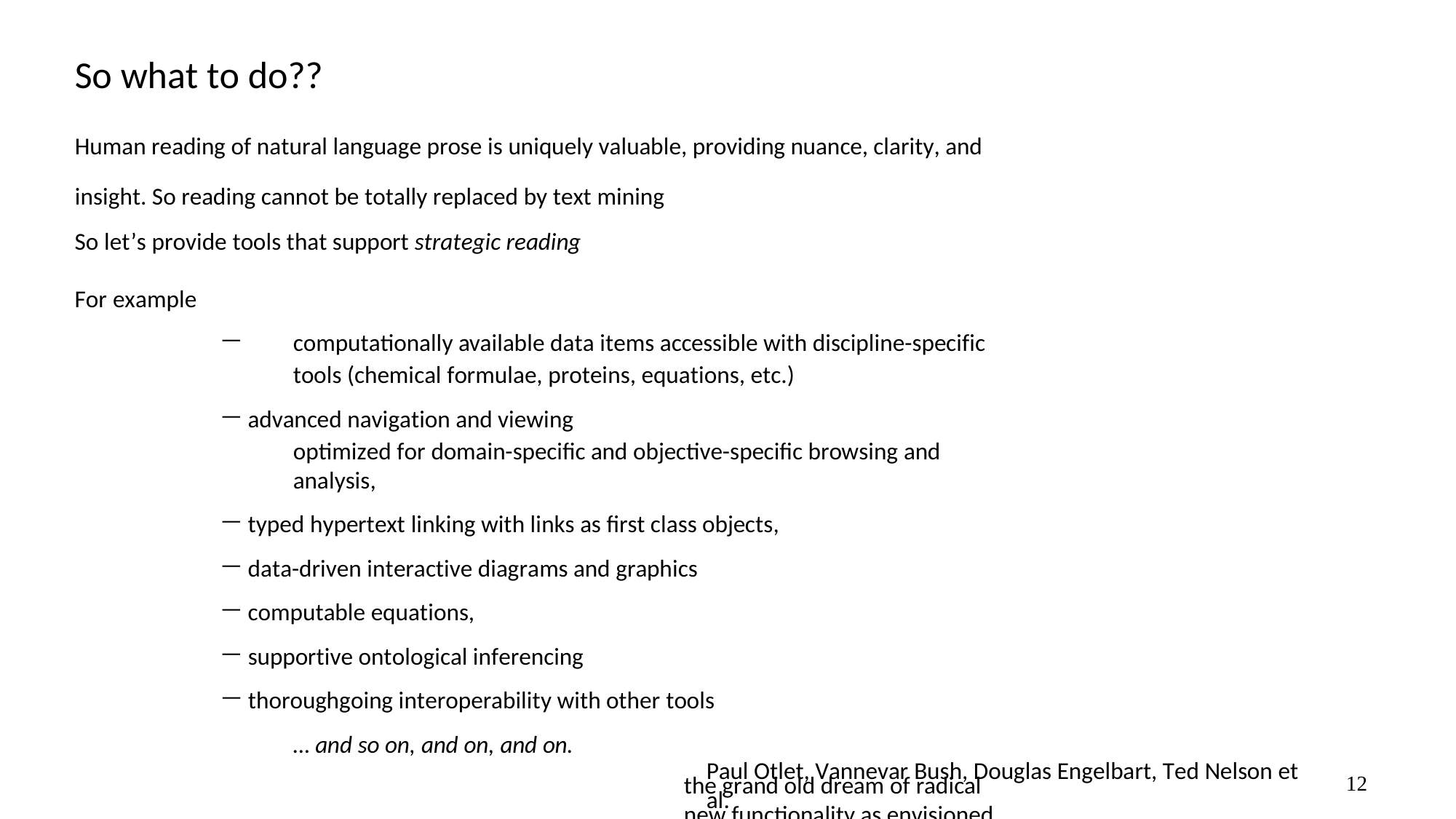

# So what to do??
Human reading of natural language prose is uniquely valuable, providing nuance, clarity, and insight. So reading cannot be totally replaced by text mining
So let’s provide tools that support strategic reading

For example
computationally available data items accessible with discipline-specific tools (chemical formulae, proteins, equations, etc.)
advanced navigation and viewing
optimized for domain-specific and objective-specific browsing and analysis,
typed hypertext linking with links as first class objects,
data-driven interactive diagrams and graphics
computable equations,
supportive ontological inferencing
thoroughgoing interoperability with other tools
… and so on, and on, and on.
the grand old dream of radical new functionality as envisioned by
Paul Otlet, Vannevar Bush, Douglas Engelbart, Ted Nelson et al.
12